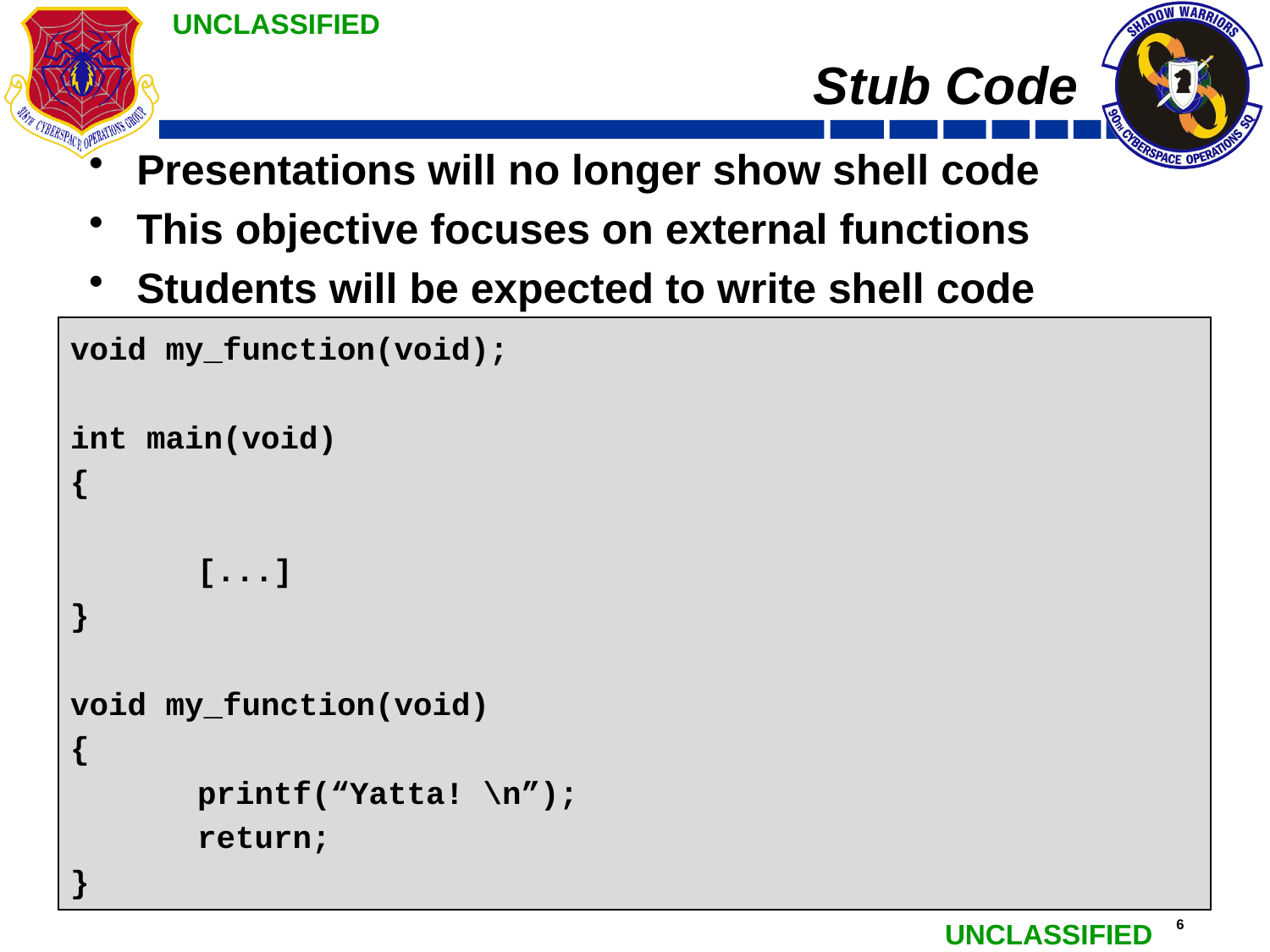

# Stub Code
Presentations will no longer show shell code
This objective focuses on external functions
Students will be expected to write shell code

void my_function(void);

int main(void)
{

	[...]
}

void my_function(void)
{
	printf(“Yatta! \n”);
	return;
}
void my_function(void);		// Function prototype

int main(void)
{
	/* main() presumably calls my_function() */
	[...]				// Students write main()
}

void my_function(void)		// Function definition
{
	printf(“Yatta! \n”);		// Does something
	return;			// Ends
}